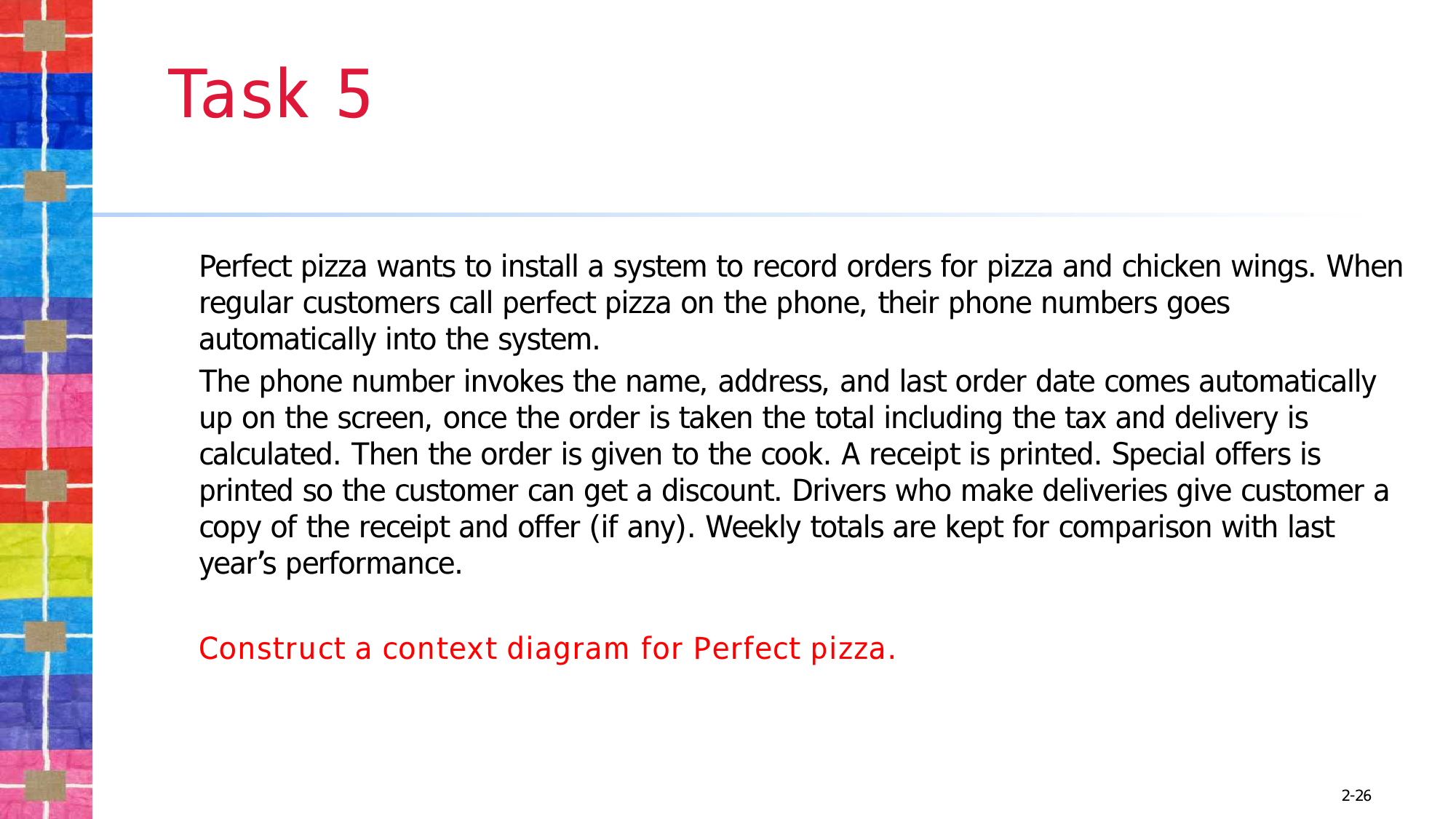

# Task 5
Perfect pizza wants to install a system to record orders for pizza and chicken wings. When regular customers call perfect pizza on the phone, their phone numbers goes automatically into the system.
The phone number invokes the name, address, and last order date comes automatically up on the screen, once the order is taken the total including the tax and delivery is calculated. Then the order is given to the cook. A receipt is printed. Special offers is printed so the customer can get a discount. Drivers who make deliveries give customer a copy of the receipt and offer (if any). Weekly totals are kept for comparison with last year’s performance.

Construct a context diagram for Perfect pizza.

2-26